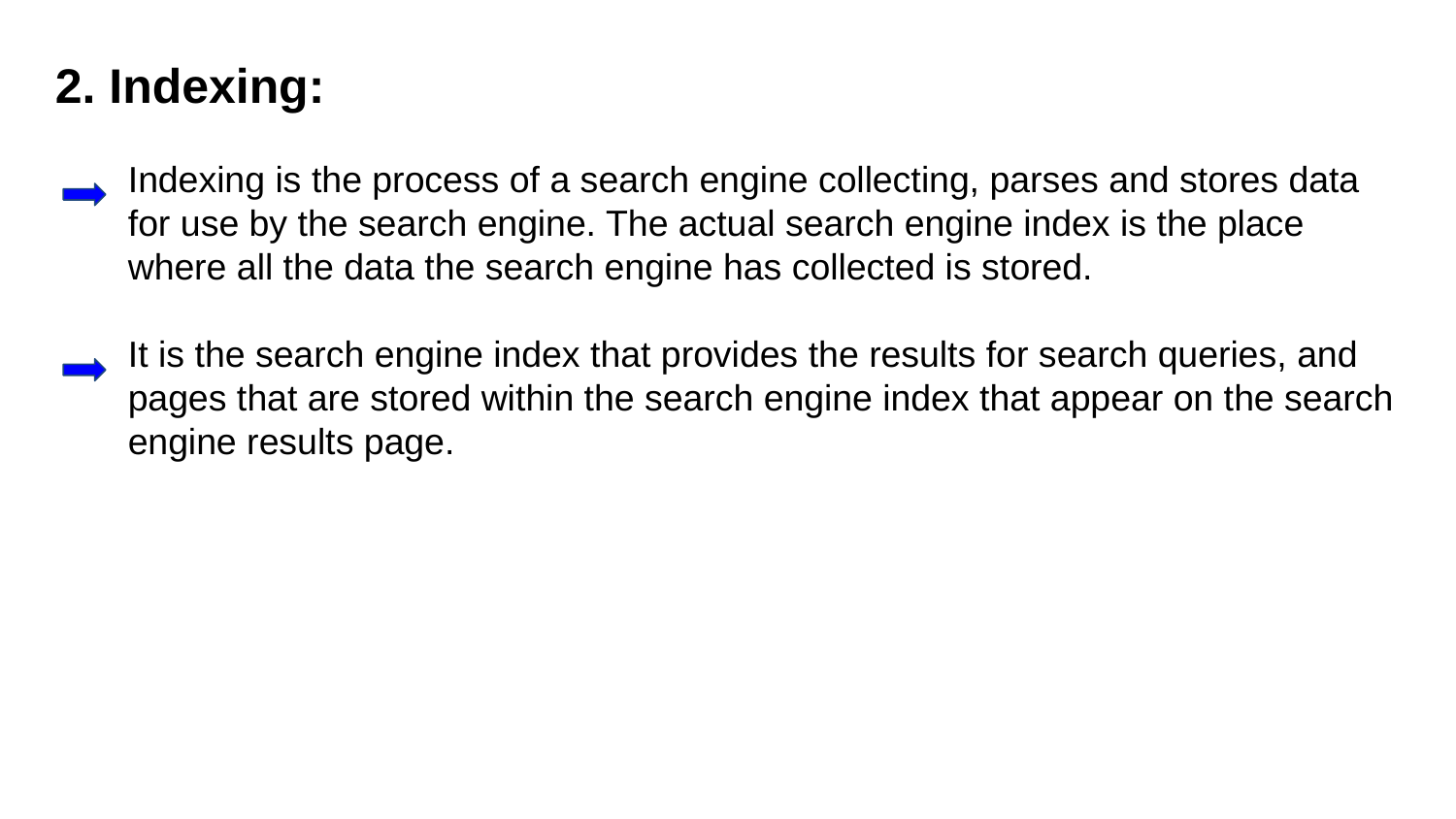

2. Indexing:

Indexing is the process of a search engine collecting, parses and stores data   for use by the search engine. The actual search engine index is the place where all the data the search engine has collected is stored.

It is the search engine index that provides the results for search queries, and pages that are stored within the search engine index that appear on the search engine results page.